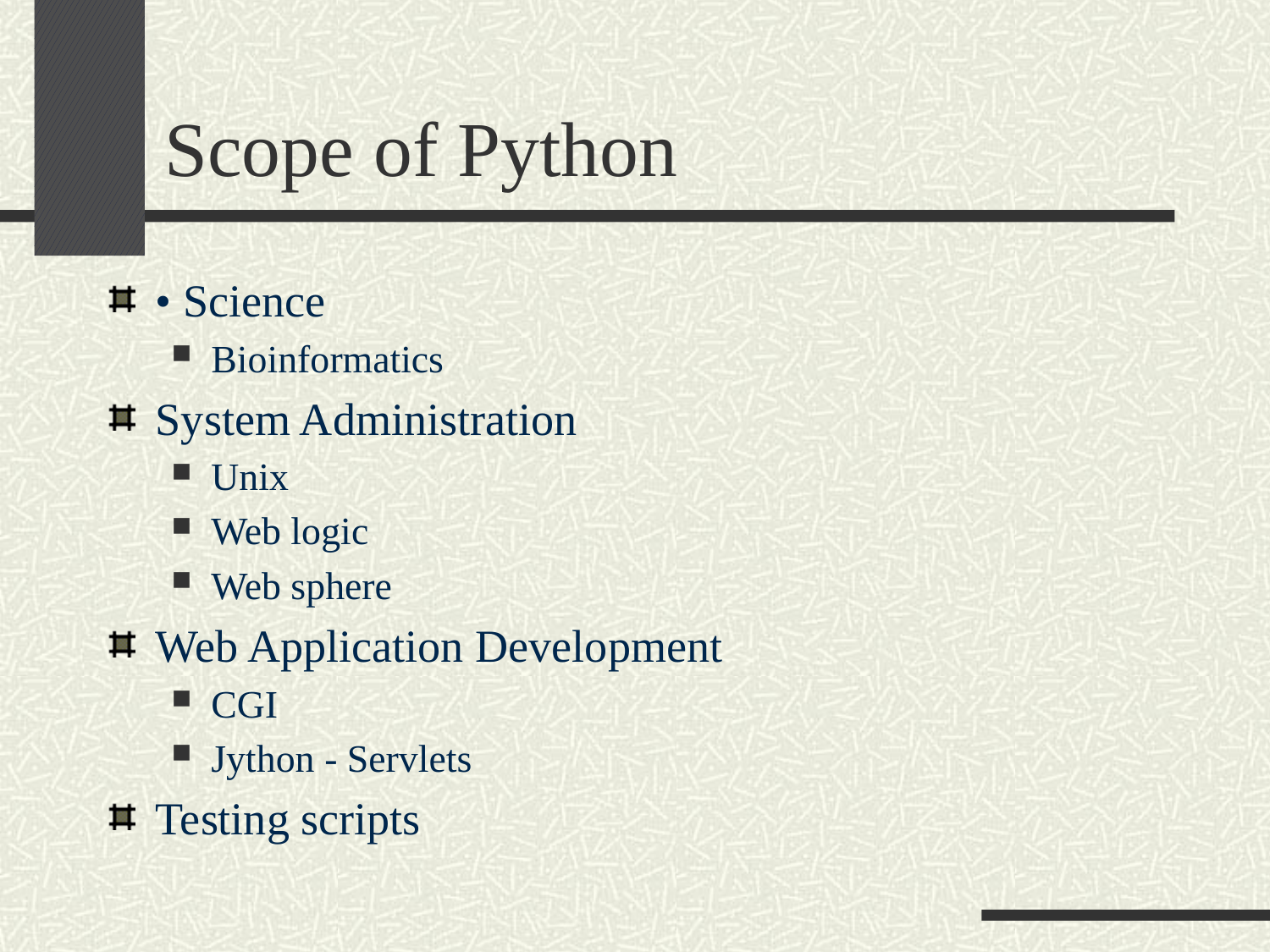

# Scope of Python
• Science
Bioinformatics
System Administration
Unix
Web logic
Web sphere
Web Application Development
CGI
Jython - Servlets
Testing scripts